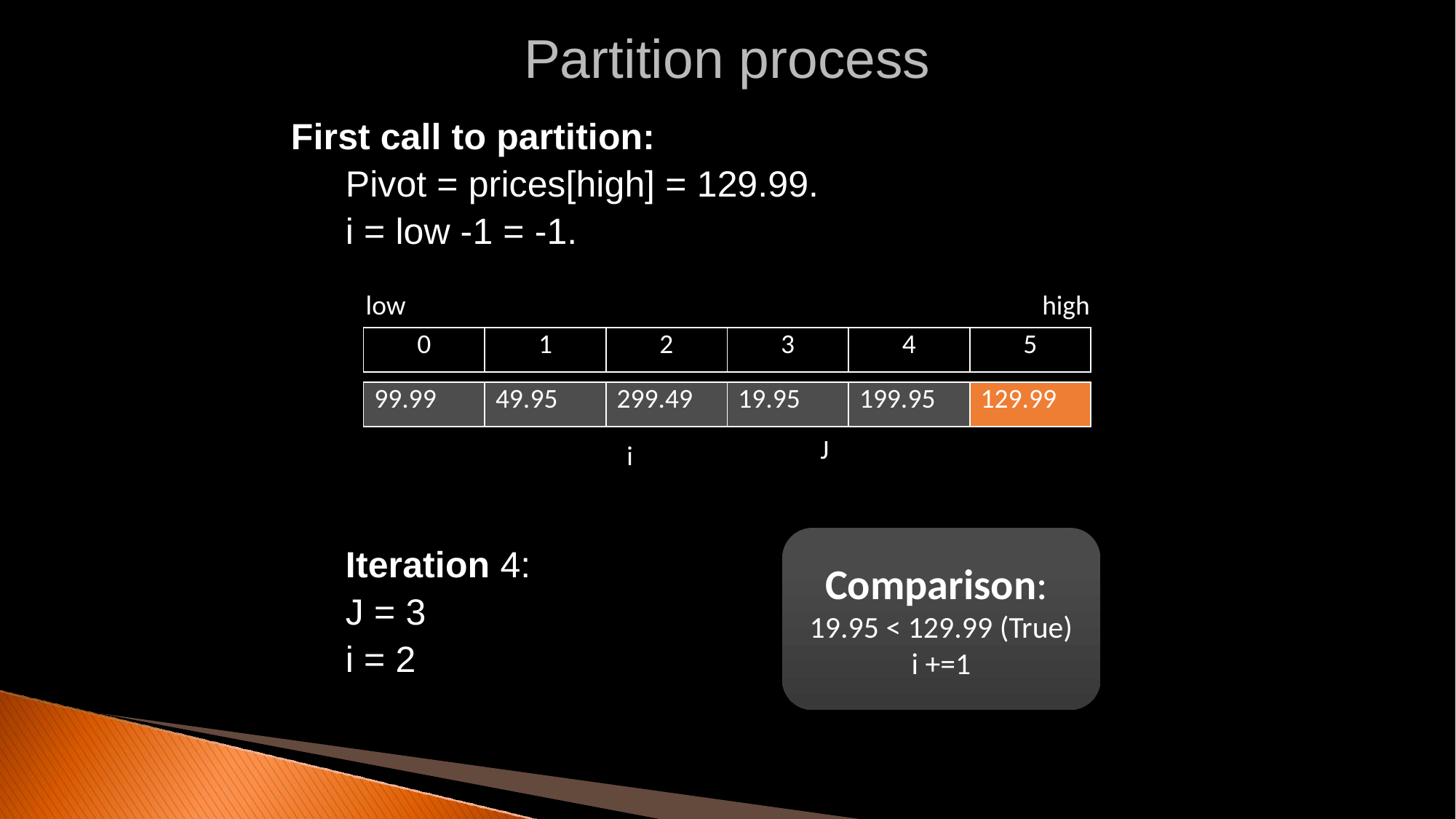

Partition process
First call to partition:
Pivot = prices[high] = 129.99.
i = low -1 = -1.

Iteration 4:
J = 3
i = 2

low
high
| 0 | 1 | 2 | 3 | 4 | 5 |
| --- | --- | --- | --- | --- | --- |
| 99.99 | 49.95 | 299.49 | 19.95 | 199.95 | 129.99 |
| --- | --- | --- | --- | --- | --- |
J
i
Comparison:
19.95 < 129.99 (True)
i +=1